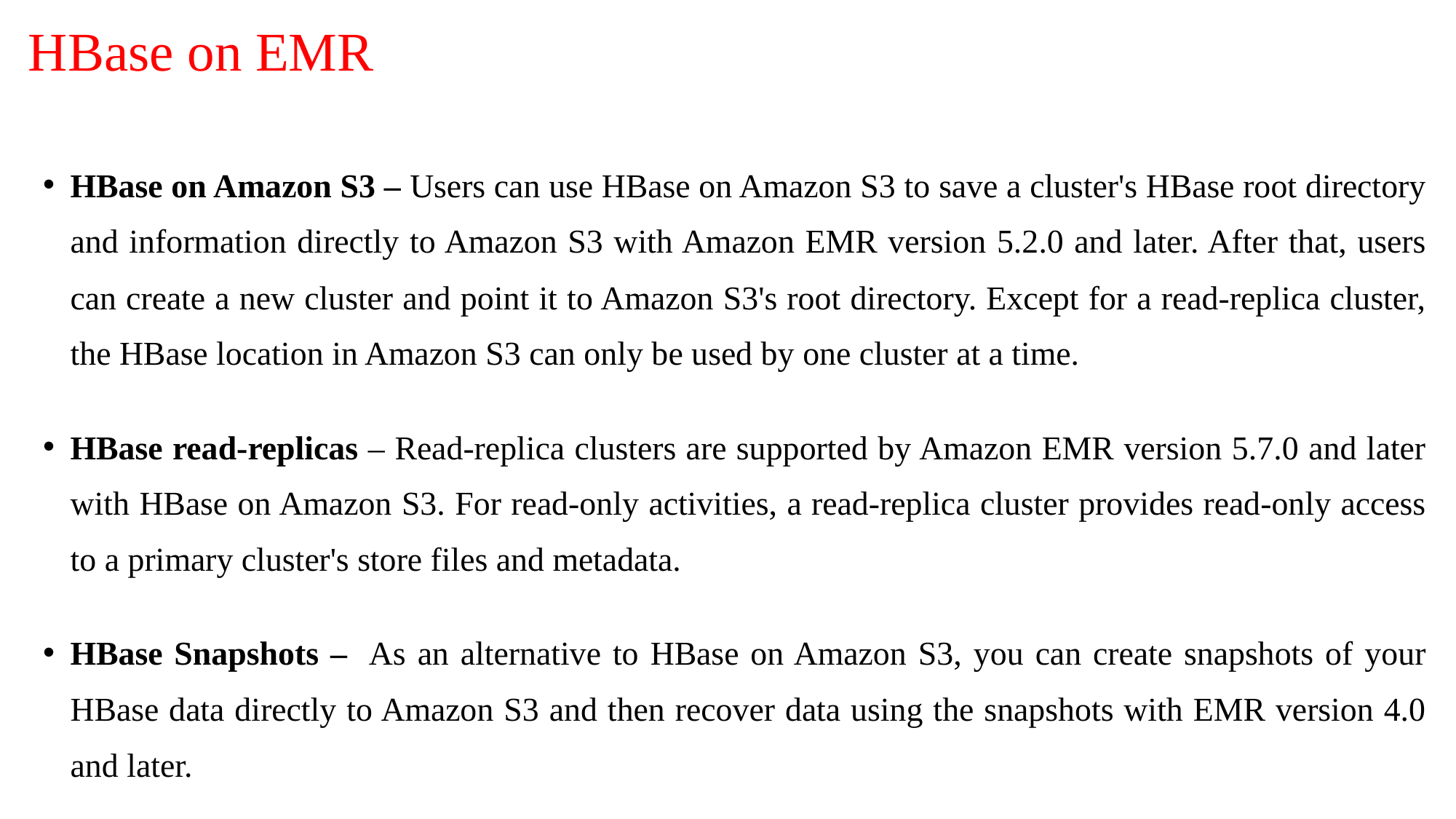

# HBase on EMR
HBase on Amazon S3 – Users can use HBase on Amazon S3 to save a cluster's HBase root directory and information directly to Amazon S3 with Amazon EMR version 5.2.0 and later. After that, users can create a new cluster and point it to Amazon S3's root directory. Except for a read-replica cluster, the HBase location in Amazon S3 can only be used by one cluster at a time.
HBase read-replicas – Read-replica clusters are supported by Amazon EMR version 5.7.0 and later with HBase on Amazon S3. For read-only activities, a read-replica cluster provides read-only access to a primary cluster's store files and metadata.
HBase Snapshots –  As an alternative to HBase on Amazon S3, you can create snapshots of your HBase data directly to Amazon S3 and then recover data using the snapshots with EMR version 4.0 and later.